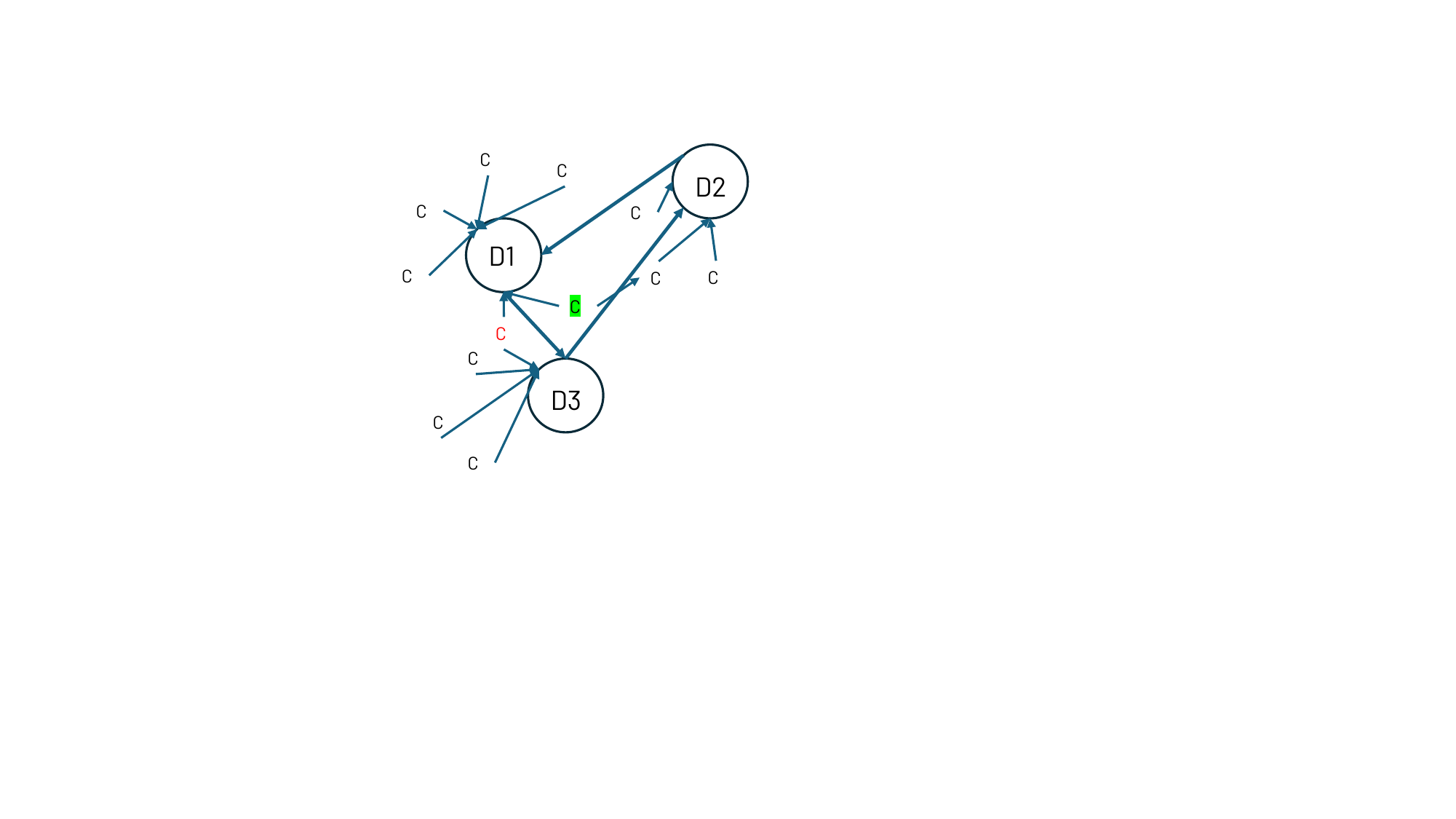

C

C
D2
C
C

D1
C
C
C
C
C
C

D3
C
C